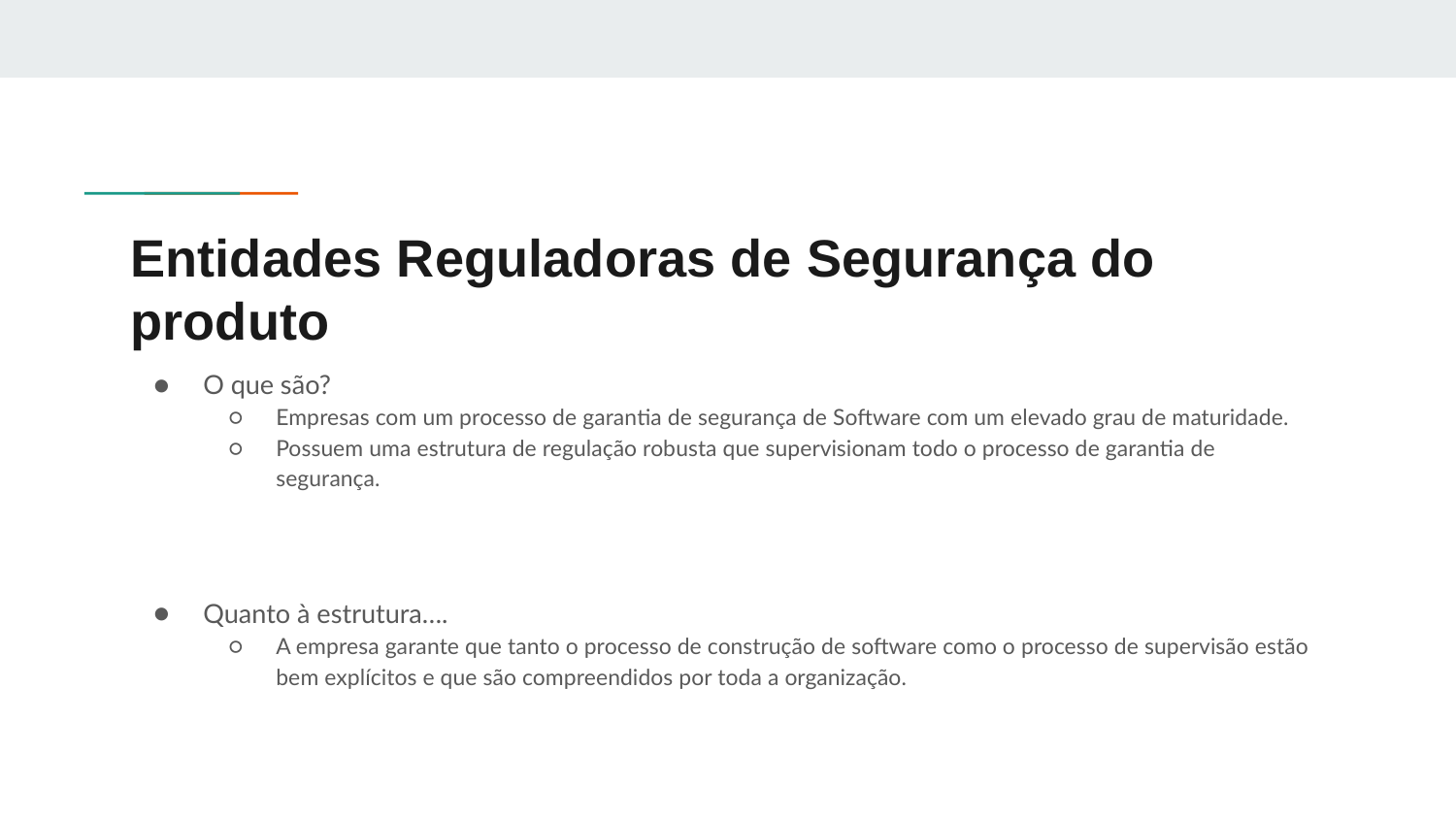

# Entidades Reguladoras de Segurança do produto
O que são?
Empresas com um processo de garantia de segurança de Software com um elevado grau de maturidade.
Possuem uma estrutura de regulação robusta que supervisionam todo o processo de garantia de segurança.

Quanto à estrutura….
A empresa garante que tanto o processo de construção de software como o processo de supervisão estão bem explícitos e que são compreendidos por toda a organização.